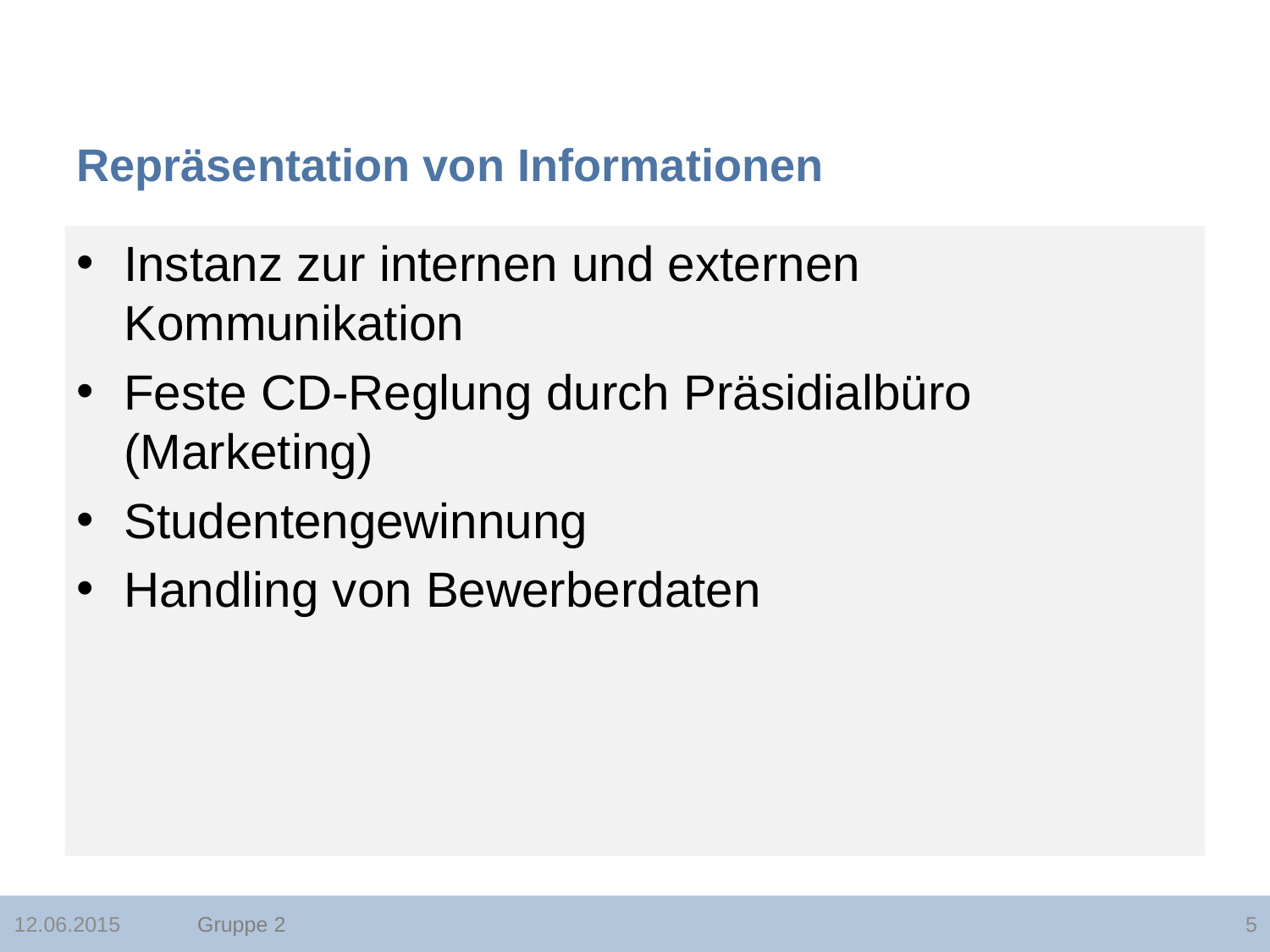

# Repräsentation von Informationen
Instanz zur internen und externen Kommunikation
Feste CD-Reglung durch Präsidialbüro (Marketing)
Studentengewinnung
Handling von Bewerberdaten

Gruppe 2
12.06.2015
5